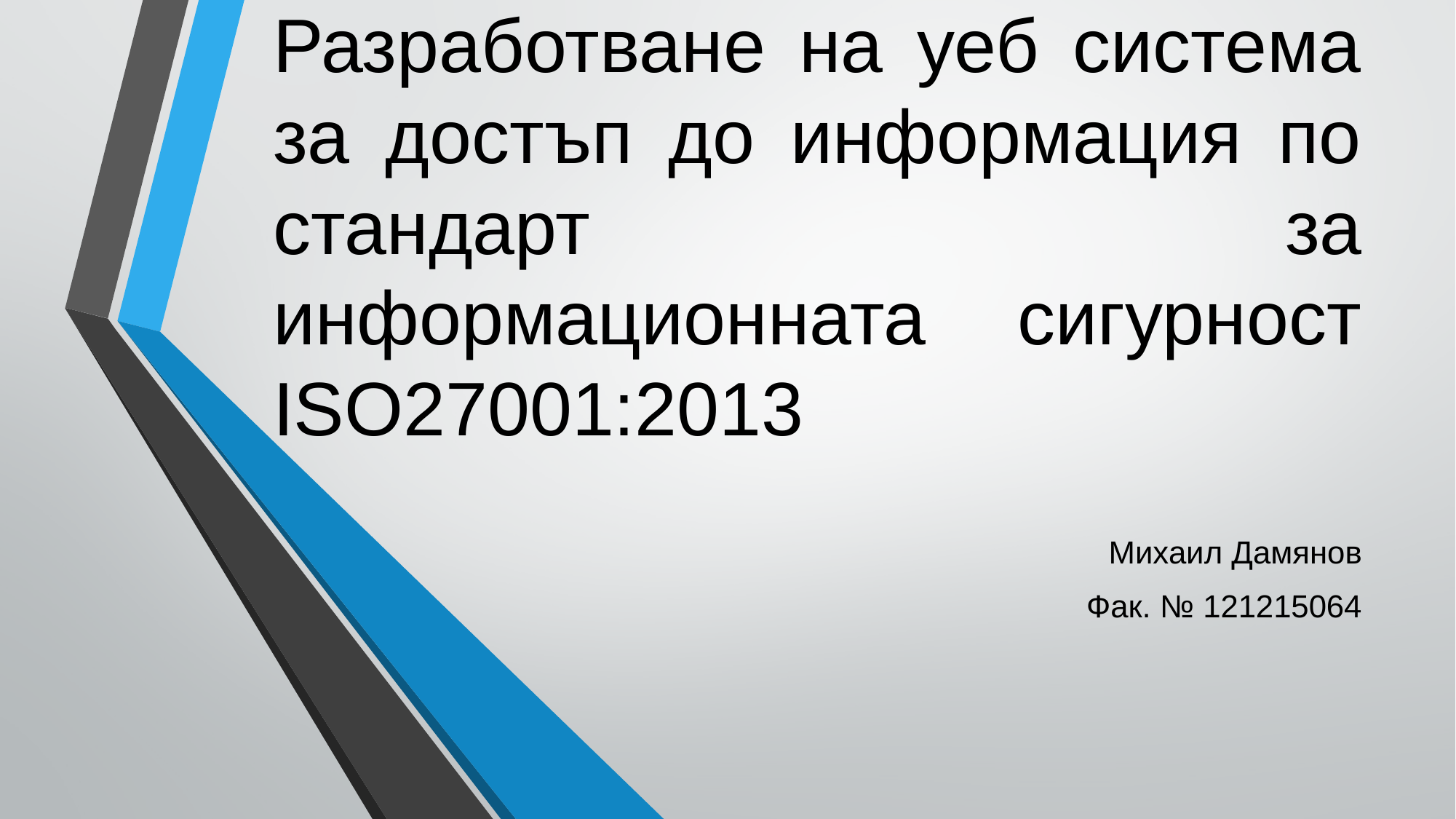

# Разработване на уеб система за достъп до информация по стандарт за информационната сигурност ISO27001:2013
Михаил Дамянов
Фак. № 121215064